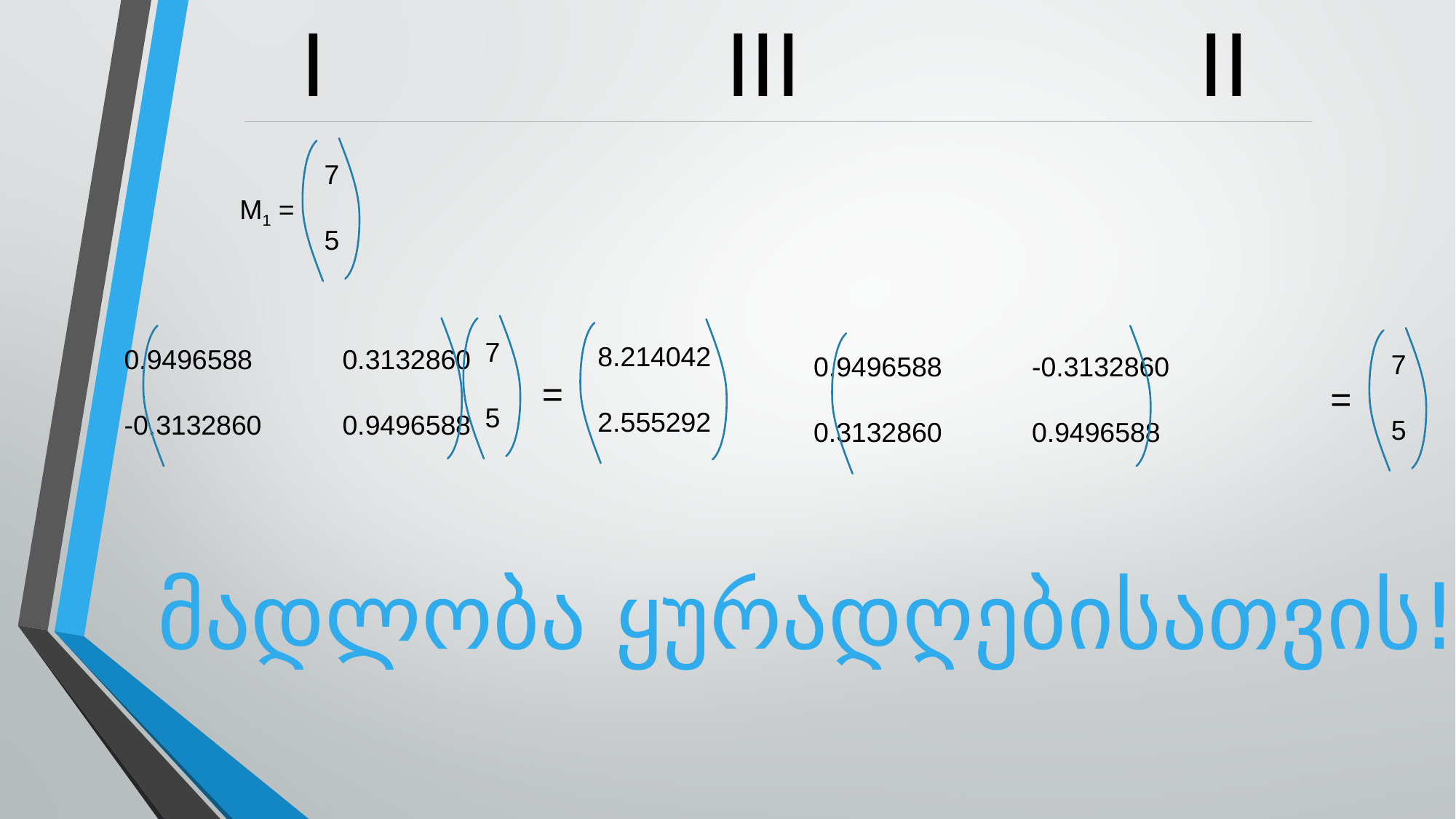

I
II
III

7

5
M1 =

7

5

0.9496588	0.3132860

-0.3132860	0.9496588

8.214042

2.555292

0.9496588	-0.3132860

0.3132860	0.9496588

7

5
=
=
მადლობა ყურადღებისათვის!